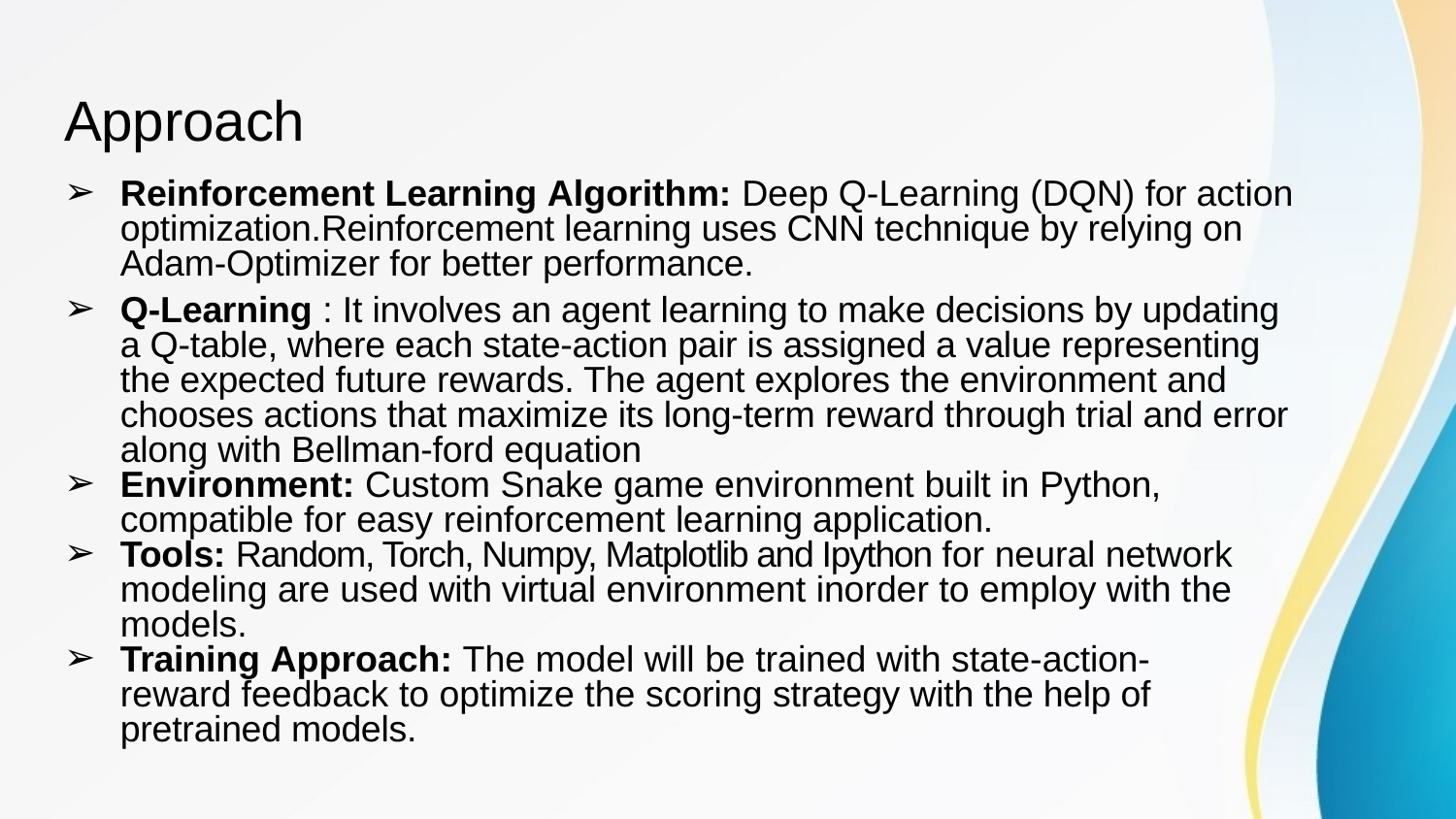

# Approach
Reinforcement Learning Algorithm: Deep Q-Learning (DQN) for action optimization.Reinforcement learning uses CNN technique by relying on Adam-Optimizer for better performance.
Q-Learning : It involves an agent learning to make decisions by updating a Q-table, where each state-action pair is assigned a value representing the expected future rewards. The agent explores the environment and chooses actions that maximize its long-term reward through trial and error along with Bellman-ford equation
Environment: Custom Snake game environment built in Python, compatible for easy reinforcement learning application.
Tools: Random, Torch, Numpy, Matplotlib and Ipython for neural network modeling are used with virtual environment inorder to employ with the models.
Training Approach: The model will be trained with state-action- reward feedback to optimize the scoring strategy with the help of pretrained models.